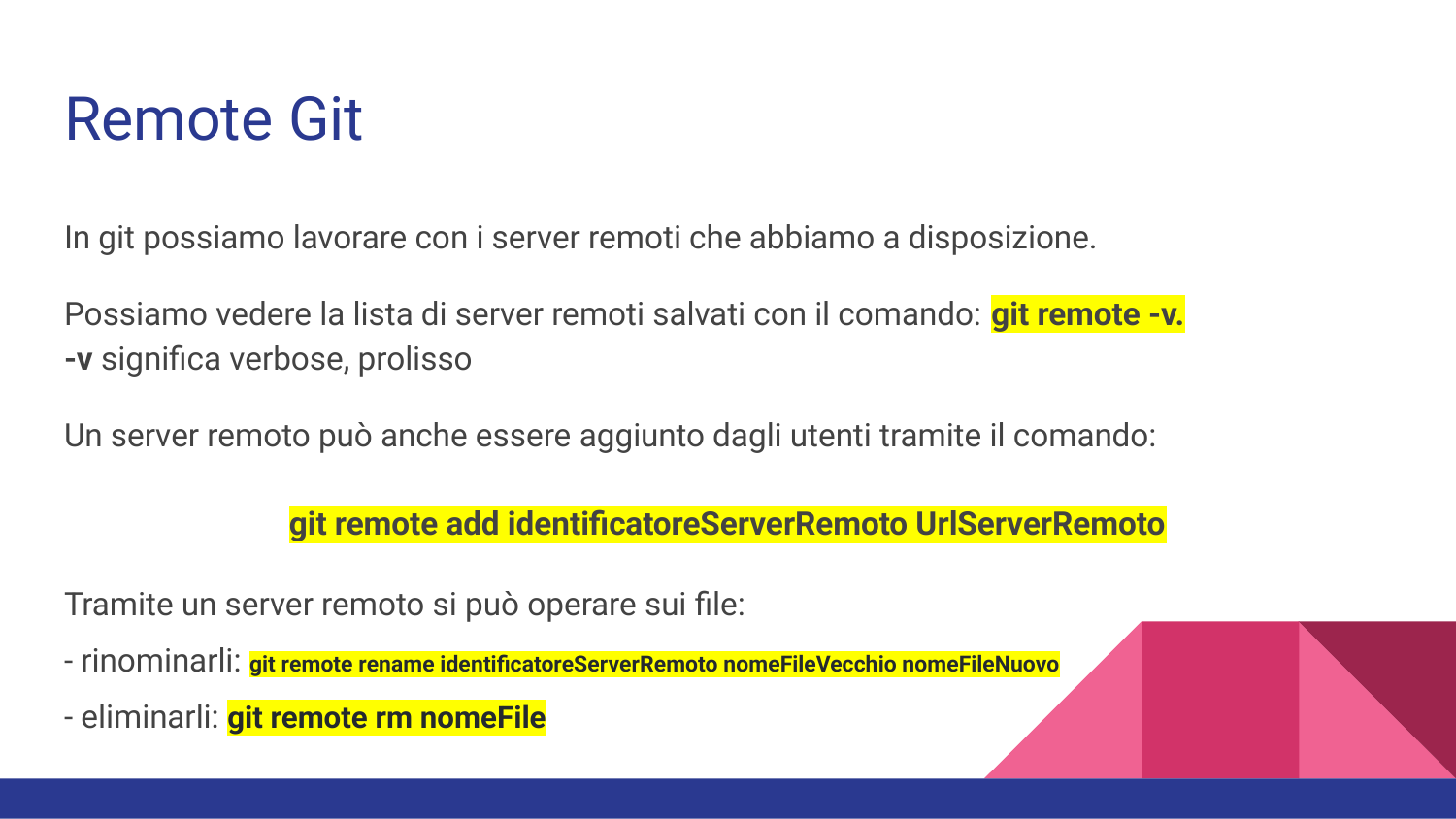

# Remote Git
In git possiamo lavorare con i server remoti che abbiamo a disposizione.
Possiamo vedere la lista di server remoti salvati con il comando: git remote -v.
-v significa verbose, prolisso
Un server remoto può anche essere aggiunto dagli utenti tramite il comando:
git remote add identificatoreServerRemoto UrlServerRemoto
Tramite un server remoto si può operare sui file:
- rinominarli: git remote rename identificatoreServerRemoto nomeFileVecchio nomeFileNuovo
- eliminarli: git remote rm nomeFile